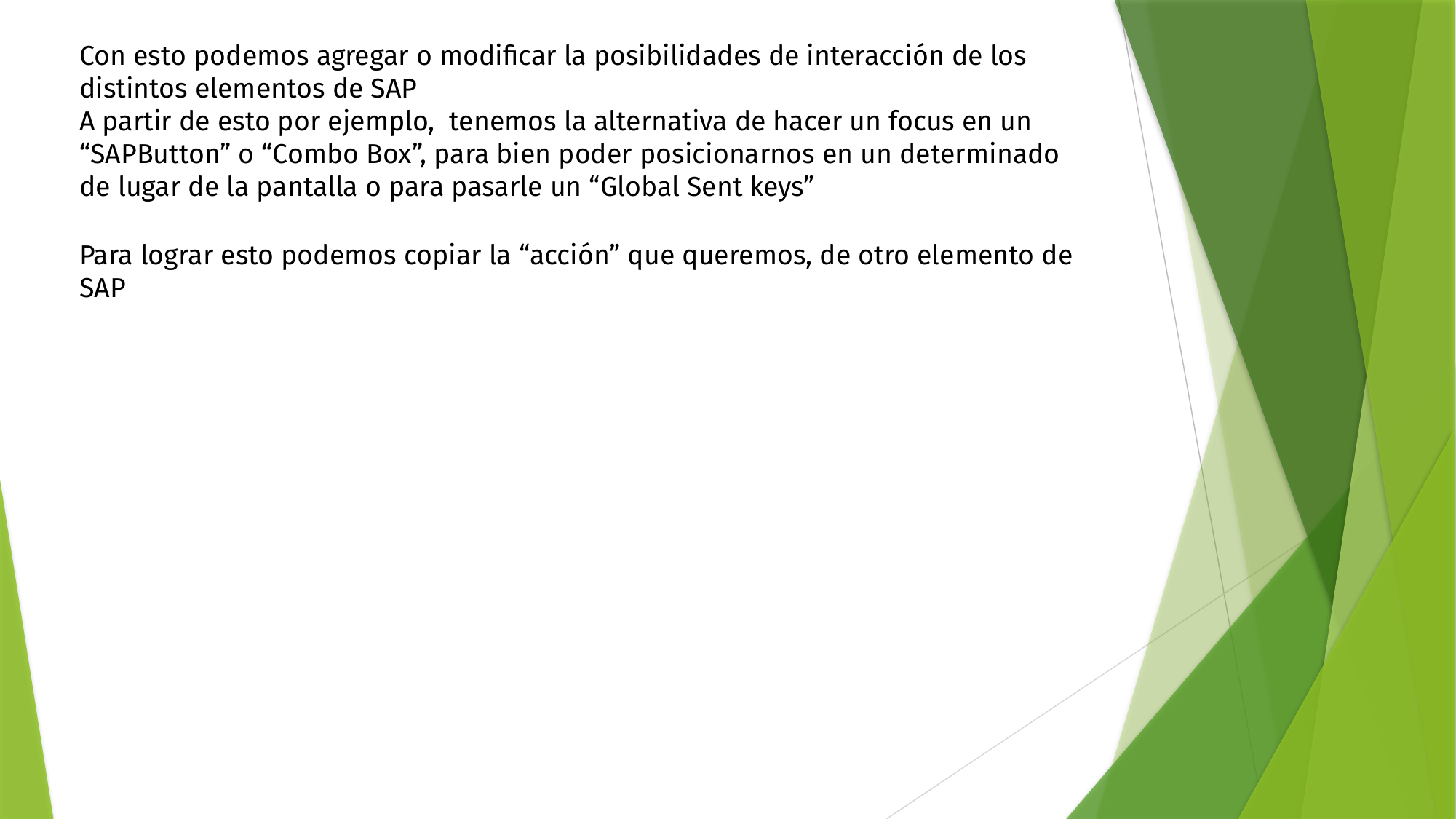

Con esto podemos agregar o modificar la posibilidades de interacción de los distintos elementos de SAP
A partir de esto por ejemplo,  tenemos la alternativa de hacer un focus en un “SAPButton” o “Combo Box”, para bien poder posicionarnos en un determinado de lugar de la pantalla o para pasarle un “Global Sent keys”
Para lograr esto podemos copiar la “acción” que queremos, de otro elemento de SAP